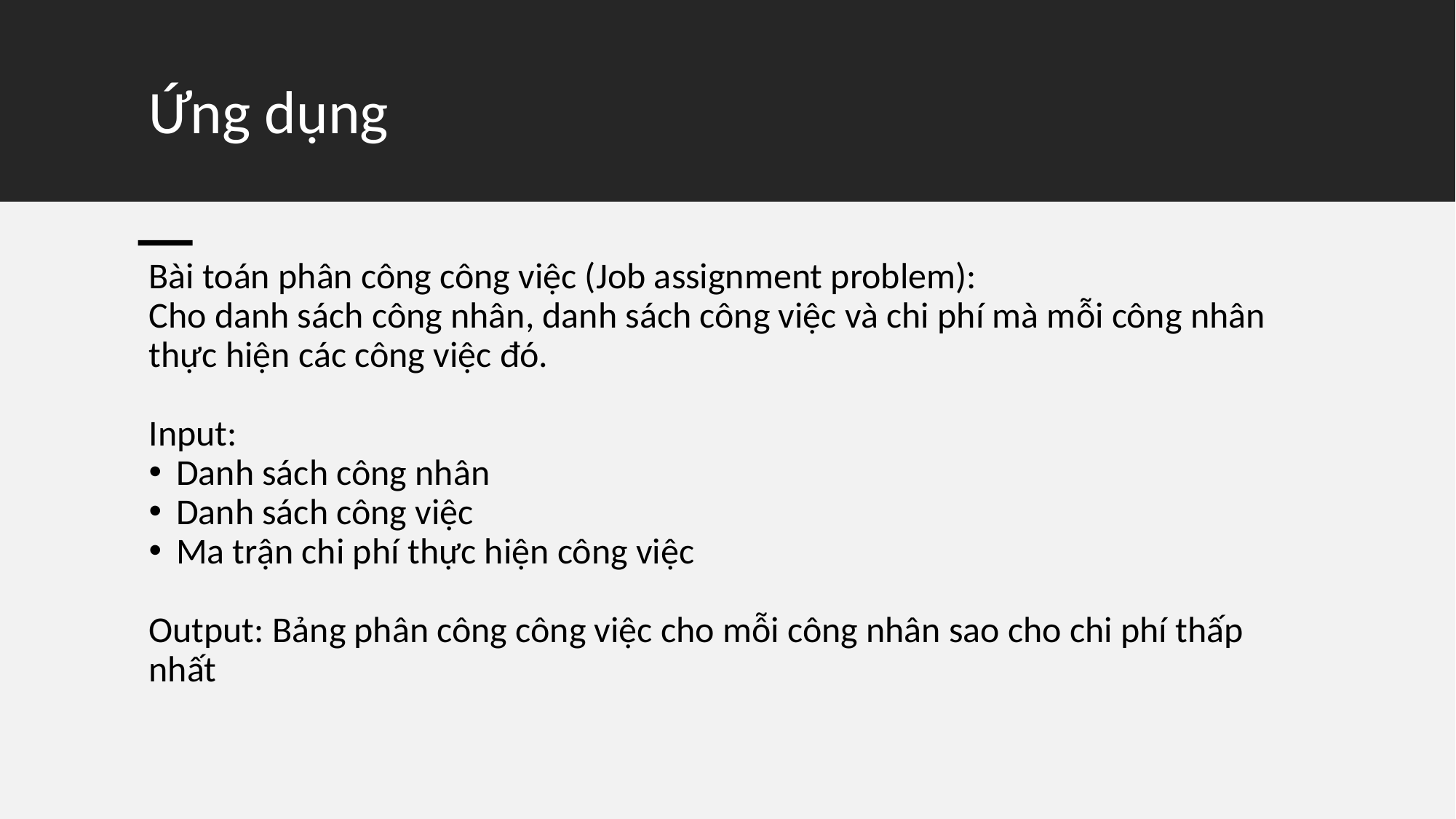

# Ứng dụng

Bài toán phân công công việc (Job assignment problem):
Cho danh sách công nhân, danh sách công việc và chi phí mà mỗi công nhân thực hiện các công việc đó.

Input:
Danh sách công nhân
Danh sách công việc
Ma trận chi phí thực hiện công việc

Output: Bảng phân công công việc cho mỗi công nhân sao cho chi phí thấp nhất